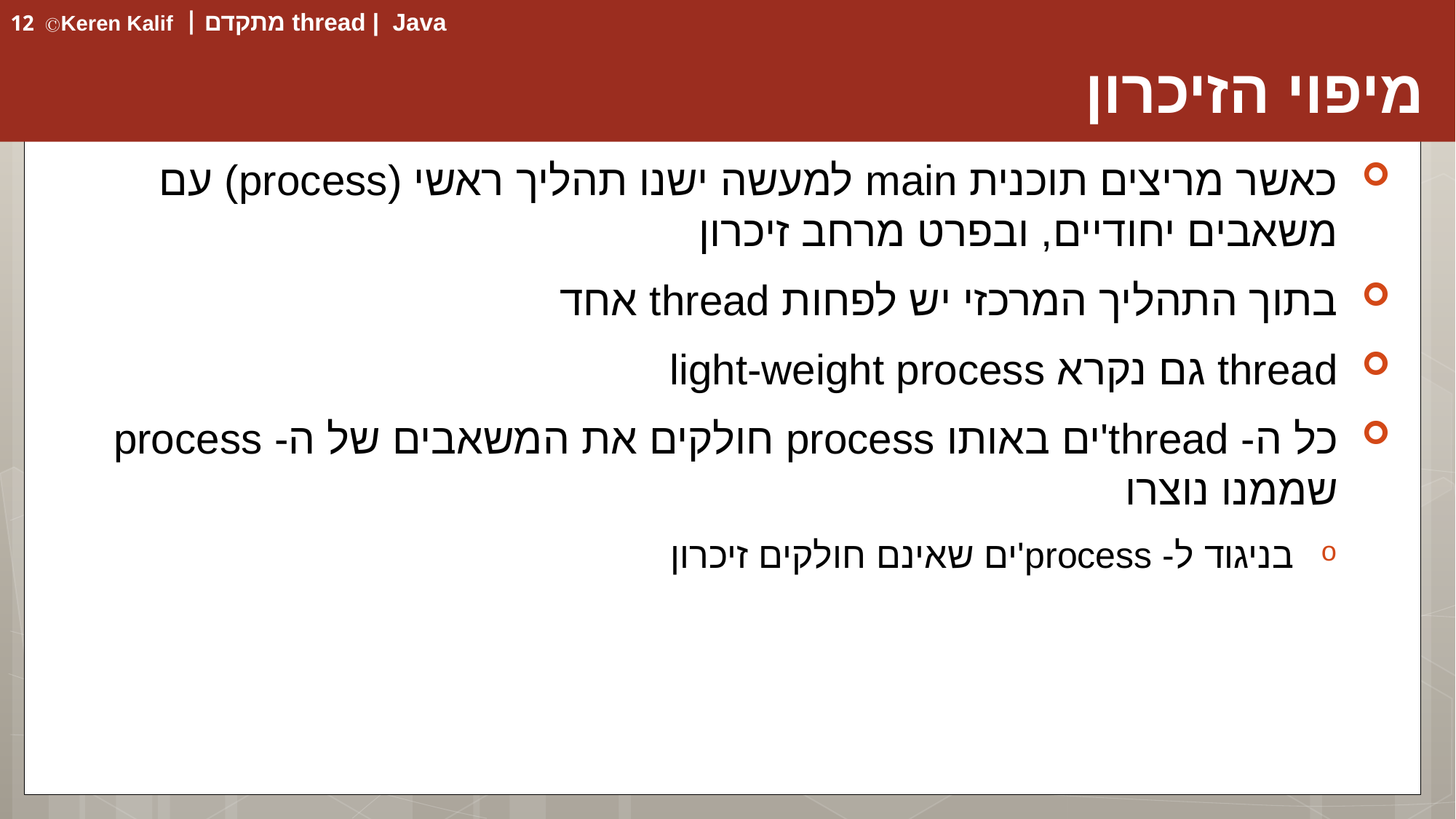

# מיפוי הזיכרון
כאשר מריצים תוכנית main למעשה ישנו תהליך ראשי (process) עם משאבים יחודיים, ובפרט מרחב זיכרון
בתוך התהליך המרכזי יש לפחות thread אחד
thread גם נקרא light-weight process
כל ה- thread'ים באותו process חולקים את המשאבים של ה- process שממנו נוצרו
בניגוד ל- process'ים שאינם חולקים זיכרון